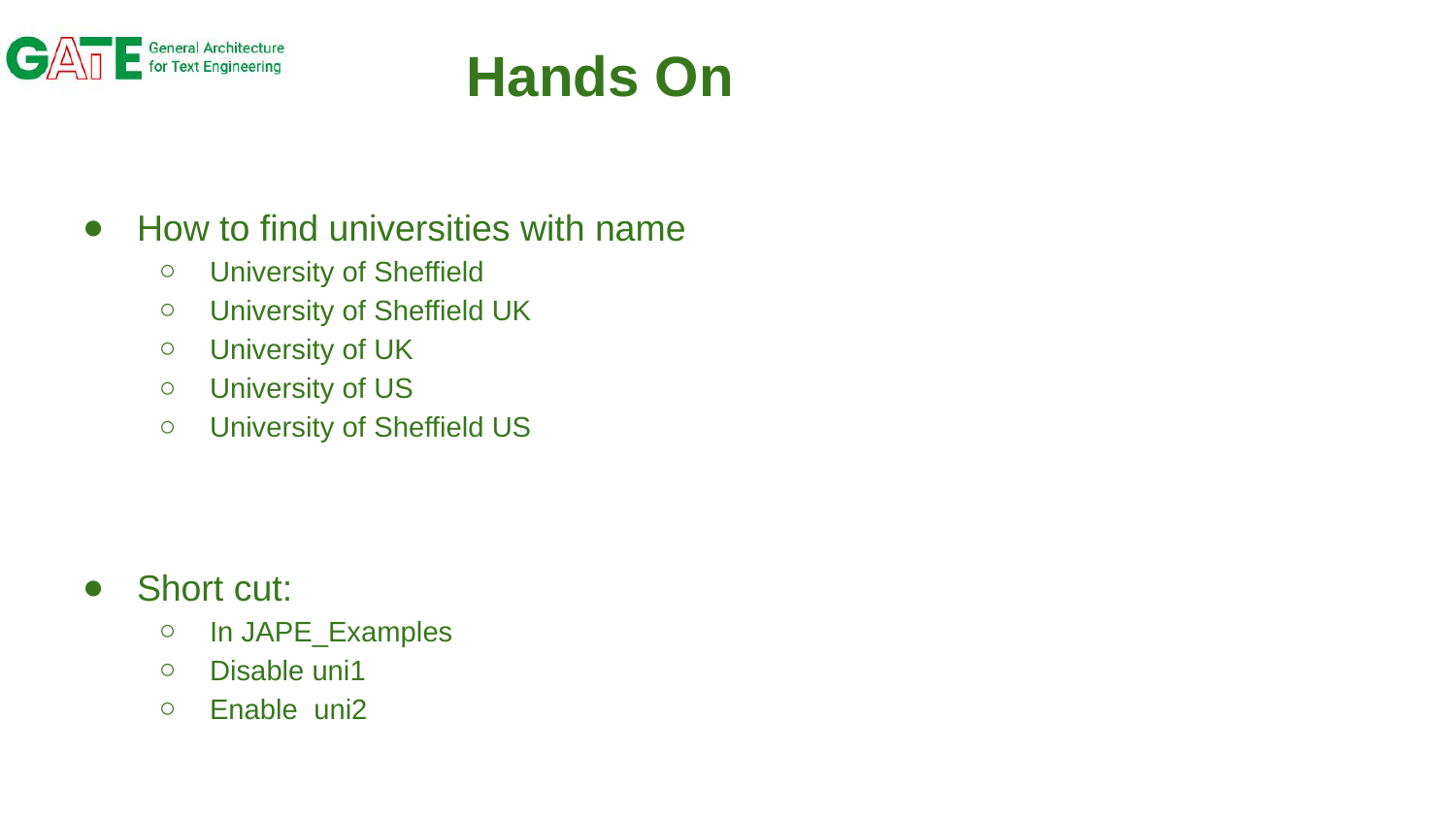

# Hands On
How to find universities with name
University of Sheffield
University of Sheffield UK
University of UK
University of US
University of Sheffield US

Short cut:
In JAPE_Examples
Disable uni1
Enable  uni2